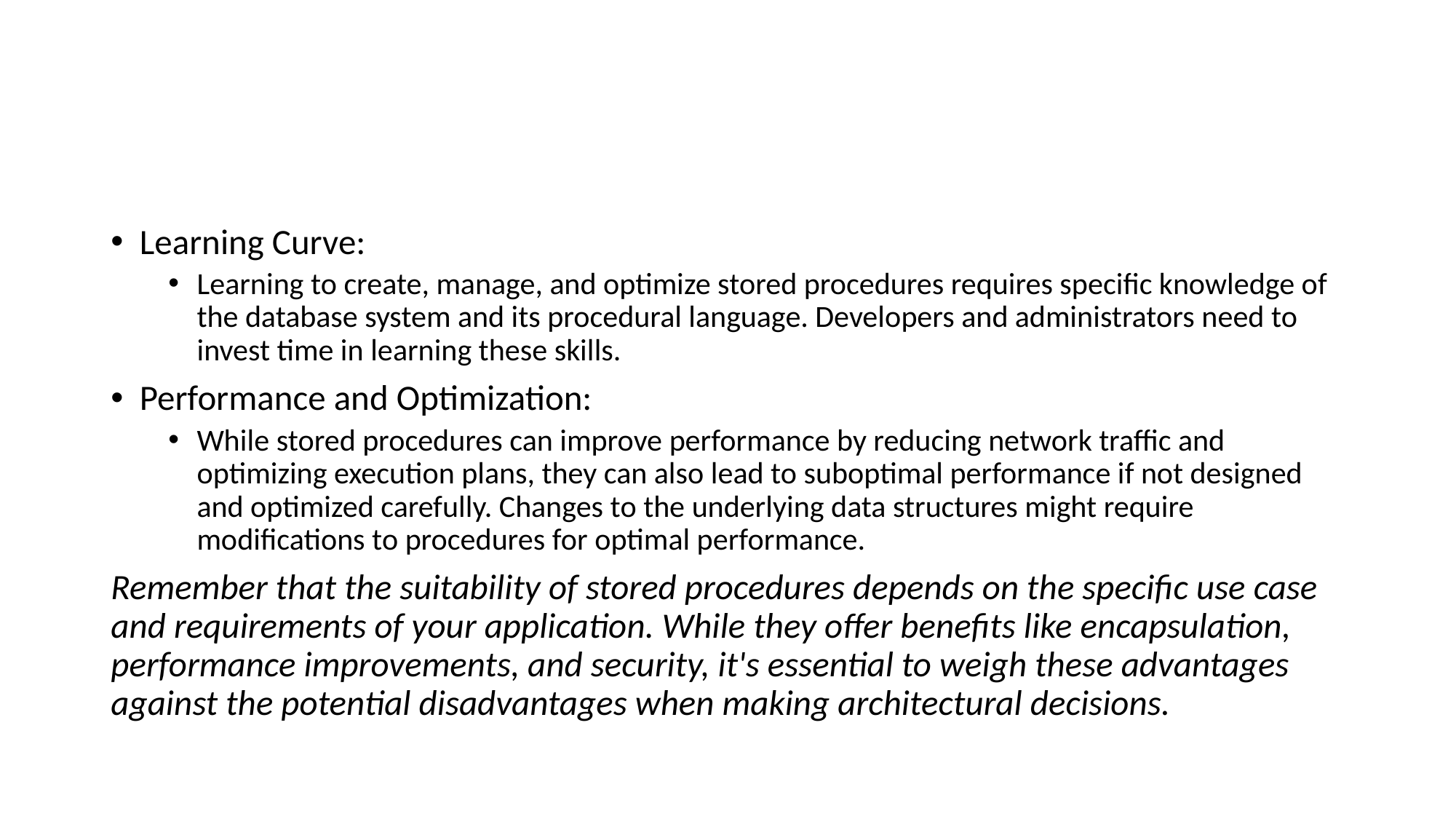

#
Learning Curve:
Learning to create, manage, and optimize stored procedures requires specific knowledge of the database system and its procedural language. Developers and administrators need to invest time in learning these skills.
Performance and Optimization:
While stored procedures can improve performance by reducing network traffic and optimizing execution plans, they can also lead to suboptimal performance if not designed and optimized carefully. Changes to the underlying data structures might require modifications to procedures for optimal performance.
Remember that the suitability of stored procedures depends on the specific use case and requirements of your application. While they offer benefits like encapsulation, performance improvements, and security, it's essential to weigh these advantages against the potential disadvantages when making architectural decisions.